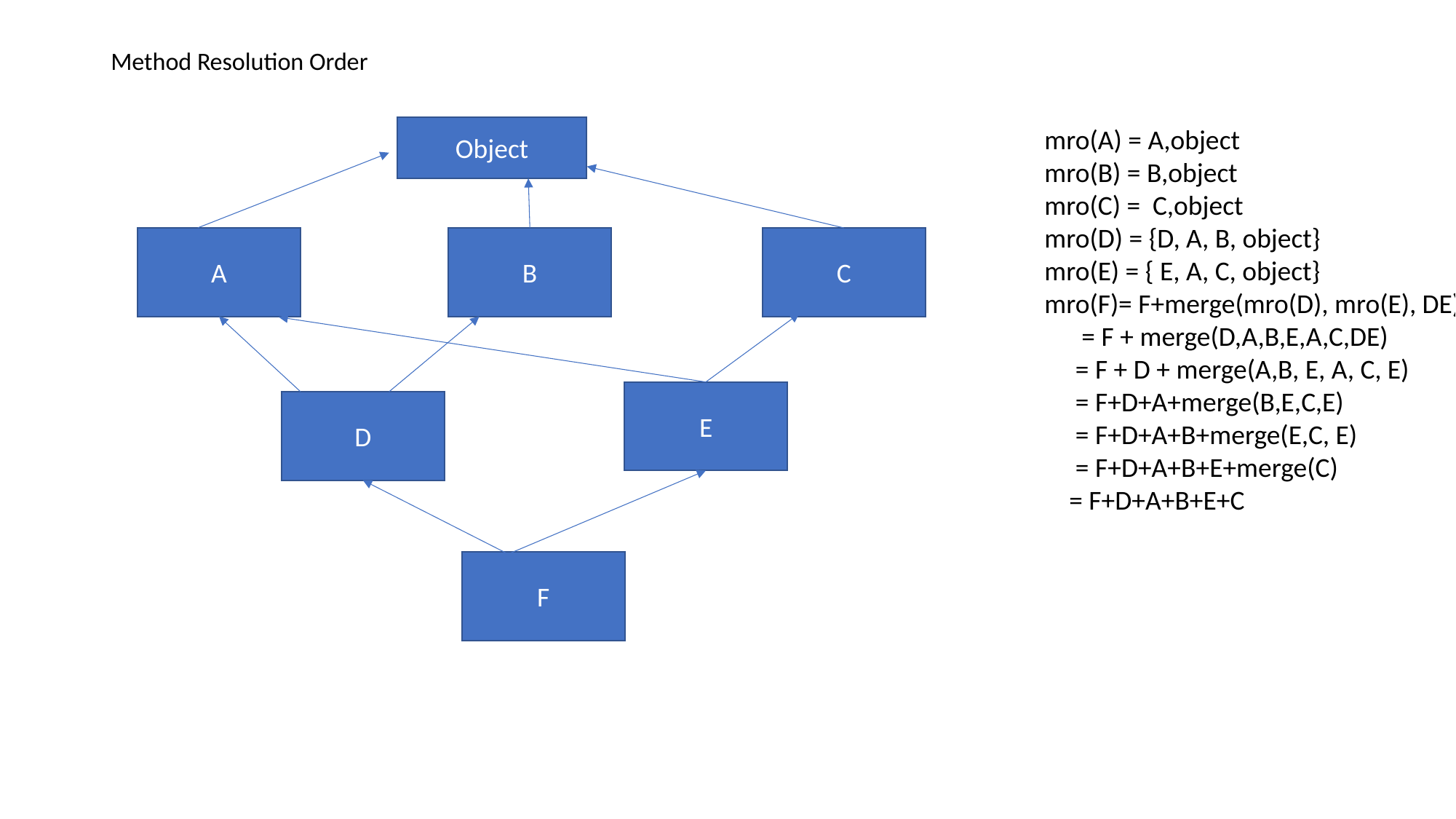

# Method Resolution Order
Object
mro(A) = A,object
mro(B) = B,object
mro(C) =  C,object
mro(D) = {D, A, B, object}
mro(E) = { E, A, C, object}
mro(F)= F+merge(mro(D), mro(E), DE)
      = F + merge(D,A,B,E,A,C,DE)
     = F + D + merge(A,B, E, A, C, E)
     = F+D+A+merge(B,E,C,E)
     = F+D+A+B+merge(E,C, E)
     = F+D+A+B+E+merge(C)
    = F+D+A+B+E+C
A
B
C
E
D
F